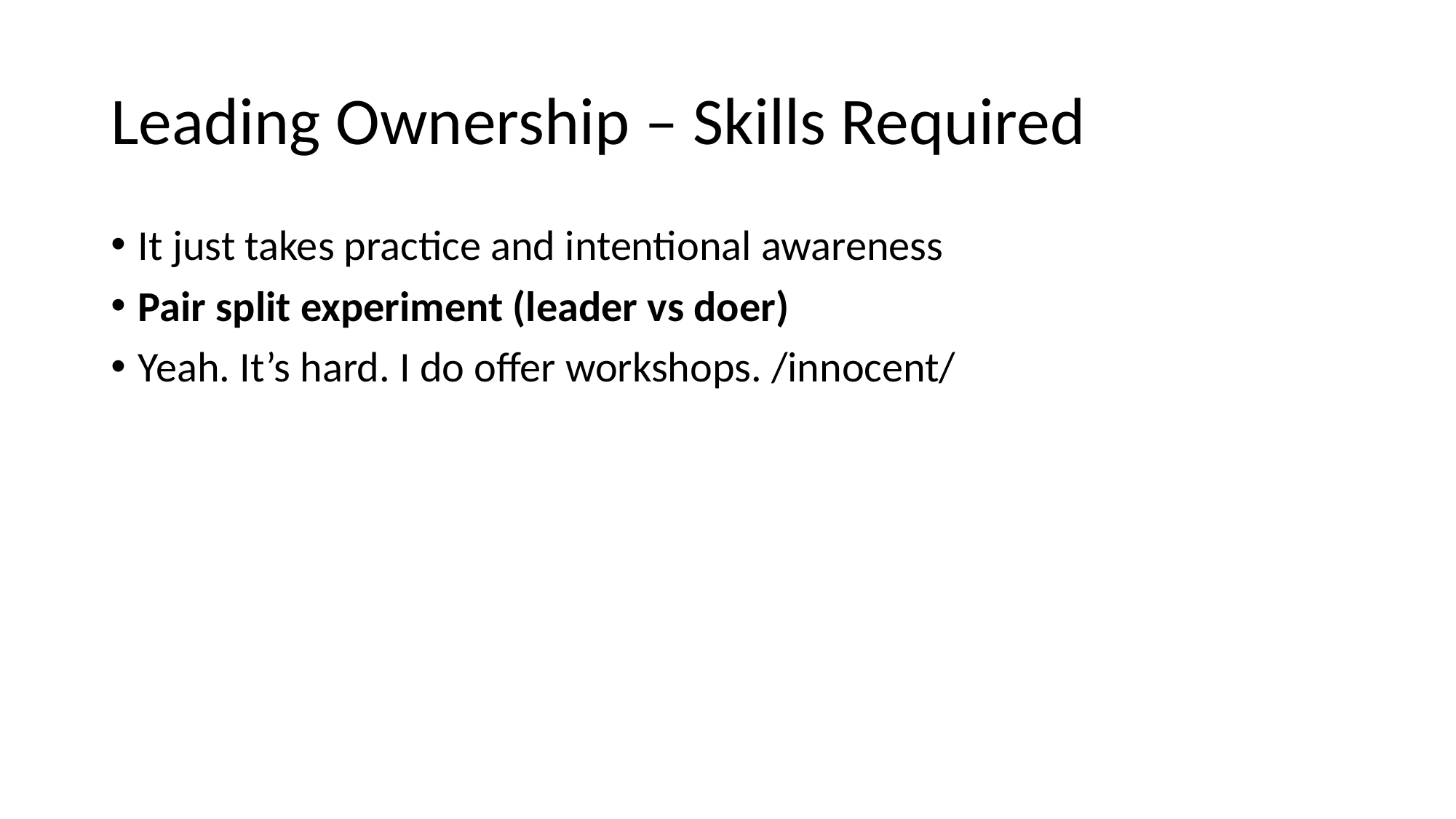

# Leading Ownership – Skills Required
It just takes practice and intentional awareness
Pair split experiment (leader vs doer)
Yeah. It’s hard. I do offer workshops. /innocent/